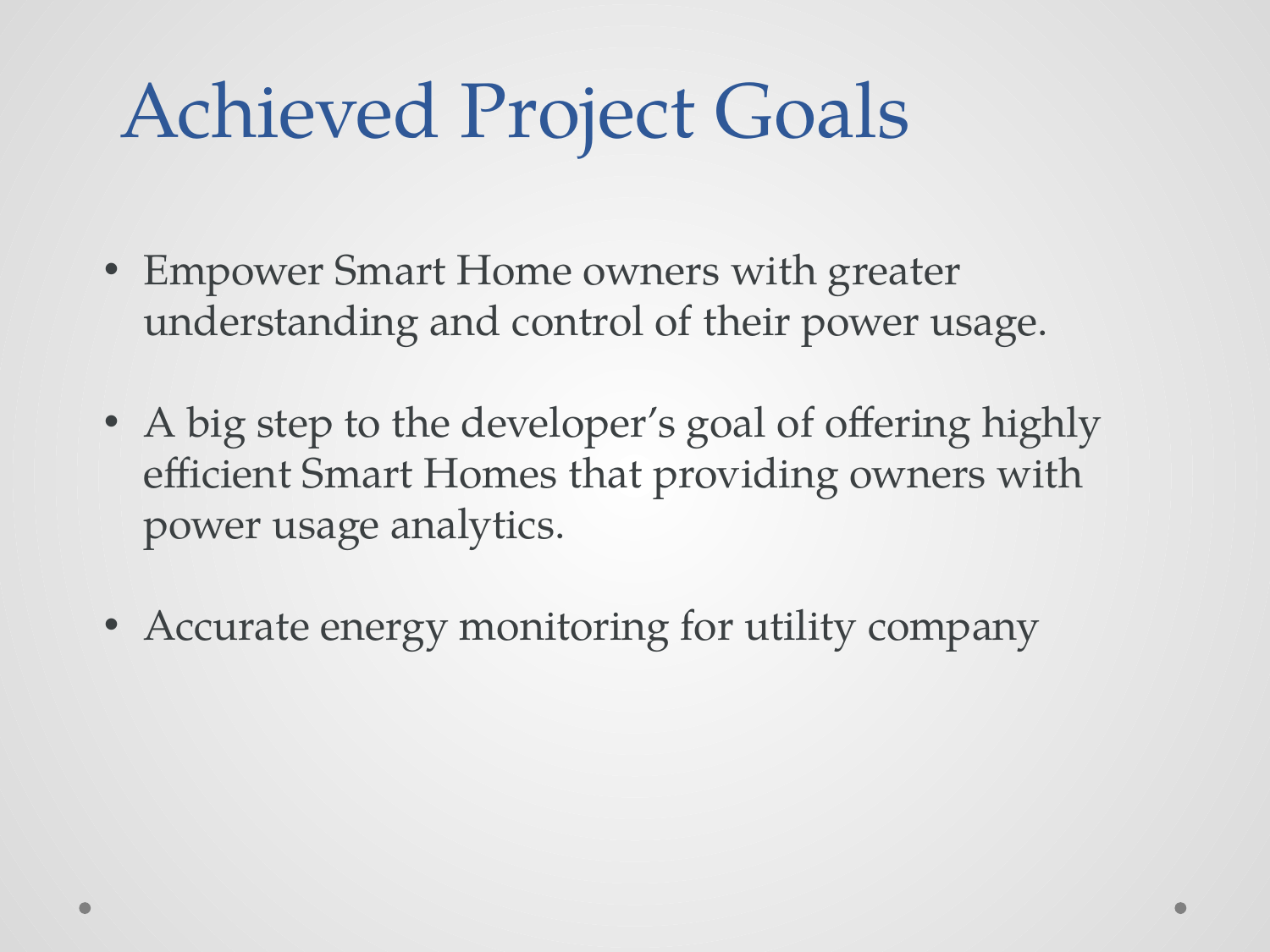

# Achieved Project Goals
Empower Smart Home owners with greater understanding and control of their power usage.

A big step to the developer’s goal of offering highly efficient Smart Homes that providing owners with power usage analytics.

Accurate energy monitoring for utility company